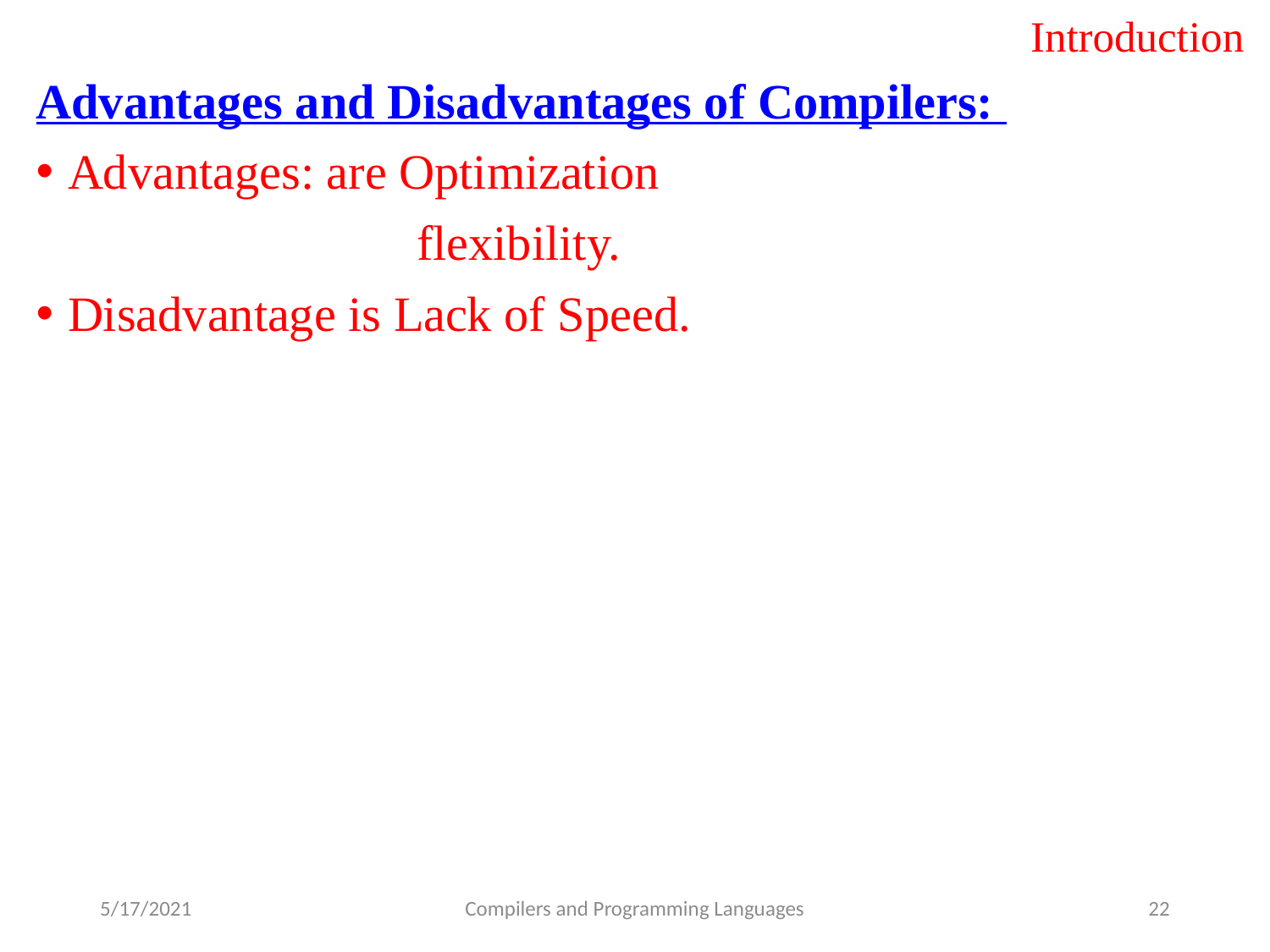

# Introduction
Advantages and Disadvantages of Compilers:
Advantages: are Optimization
                               flexibility.
Disadvantage is Lack of Speed.
5/17/2021
Compilers and Programming Languages
22